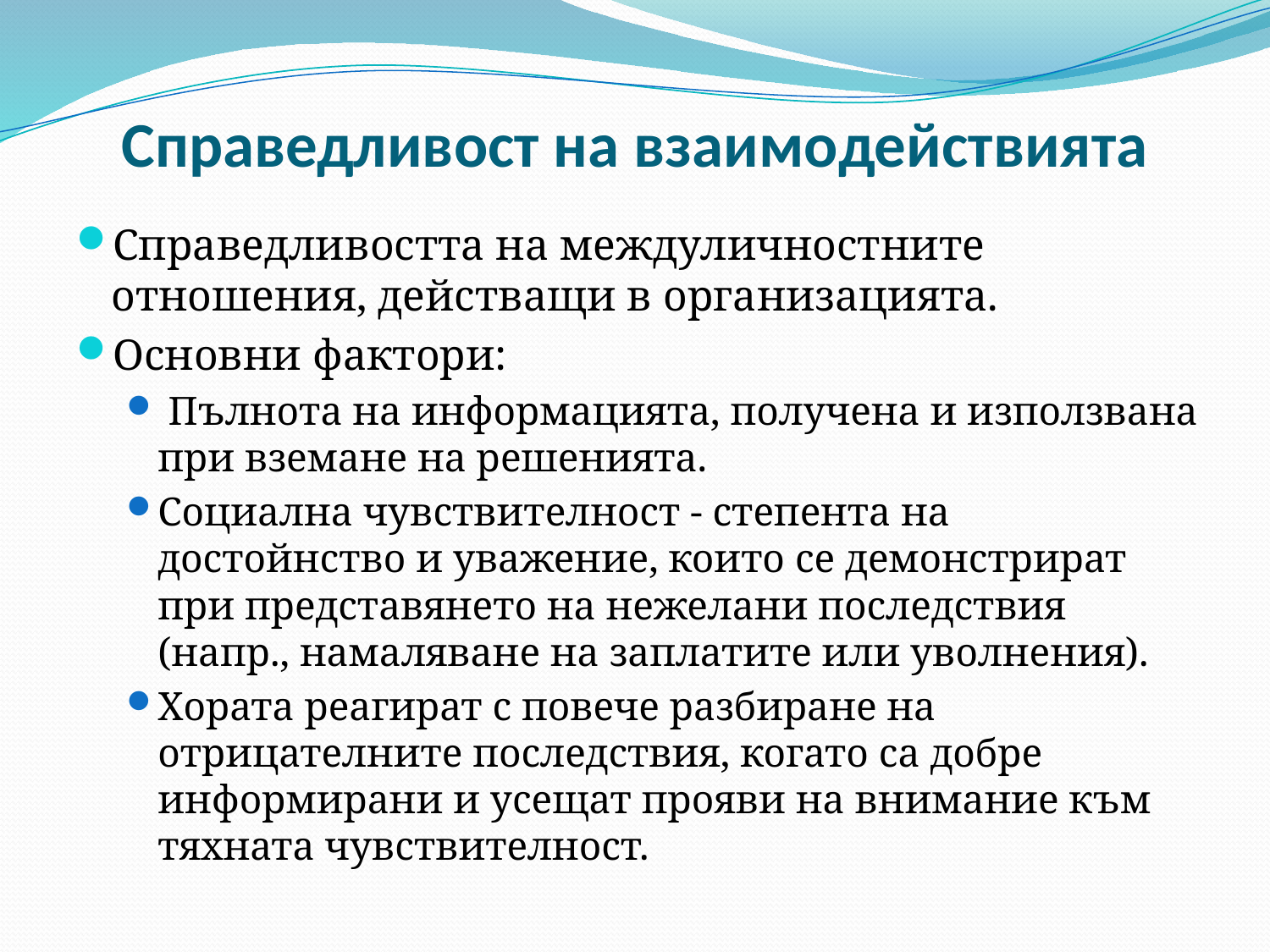

# Справедливост на взаимодействията
Справедливостта на междуличностните отношения, действащи в организацията.
Основни фактори:
 Пълнота на информацията, получена и използвана при вземане на решенията.
Социална чувствителност - степента на достойнство и уважение, които се демонстрират при представянето на нежелани последствия (напр., намаляване на заплатите или уволнения).
Хората реагират с повече разбиране на отрицателните последствия, когато са добре информирани и усещат прояви на внимание към тяхната чувствителност.